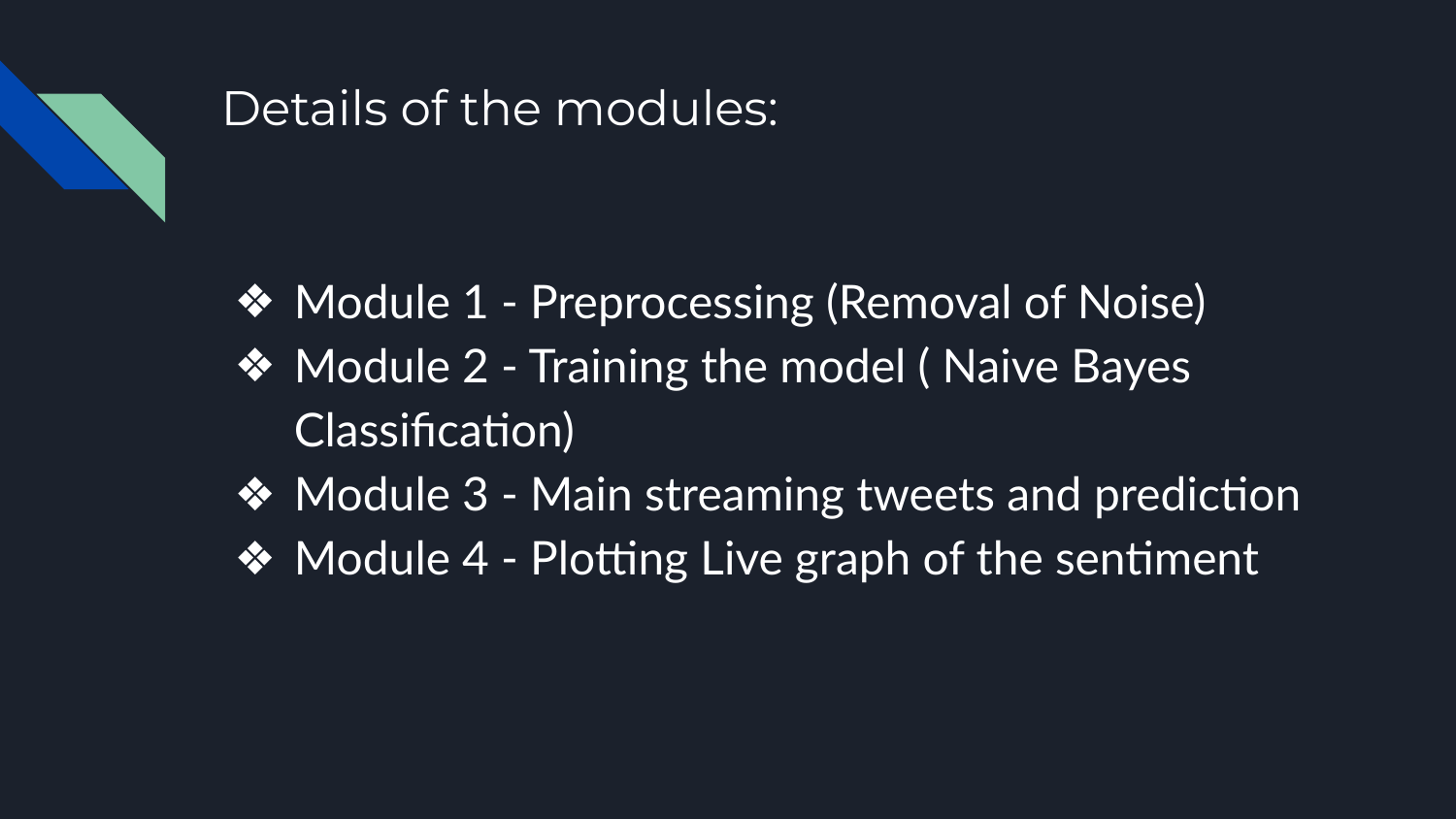

# Details of the modules:
Module 1 - Preprocessing (Removal of Noise)
Module 2 - Training the model ( Naive Bayes Classification)
Module 3 - Main streaming tweets and prediction
Module 4 - Plotting Live graph of the sentiment